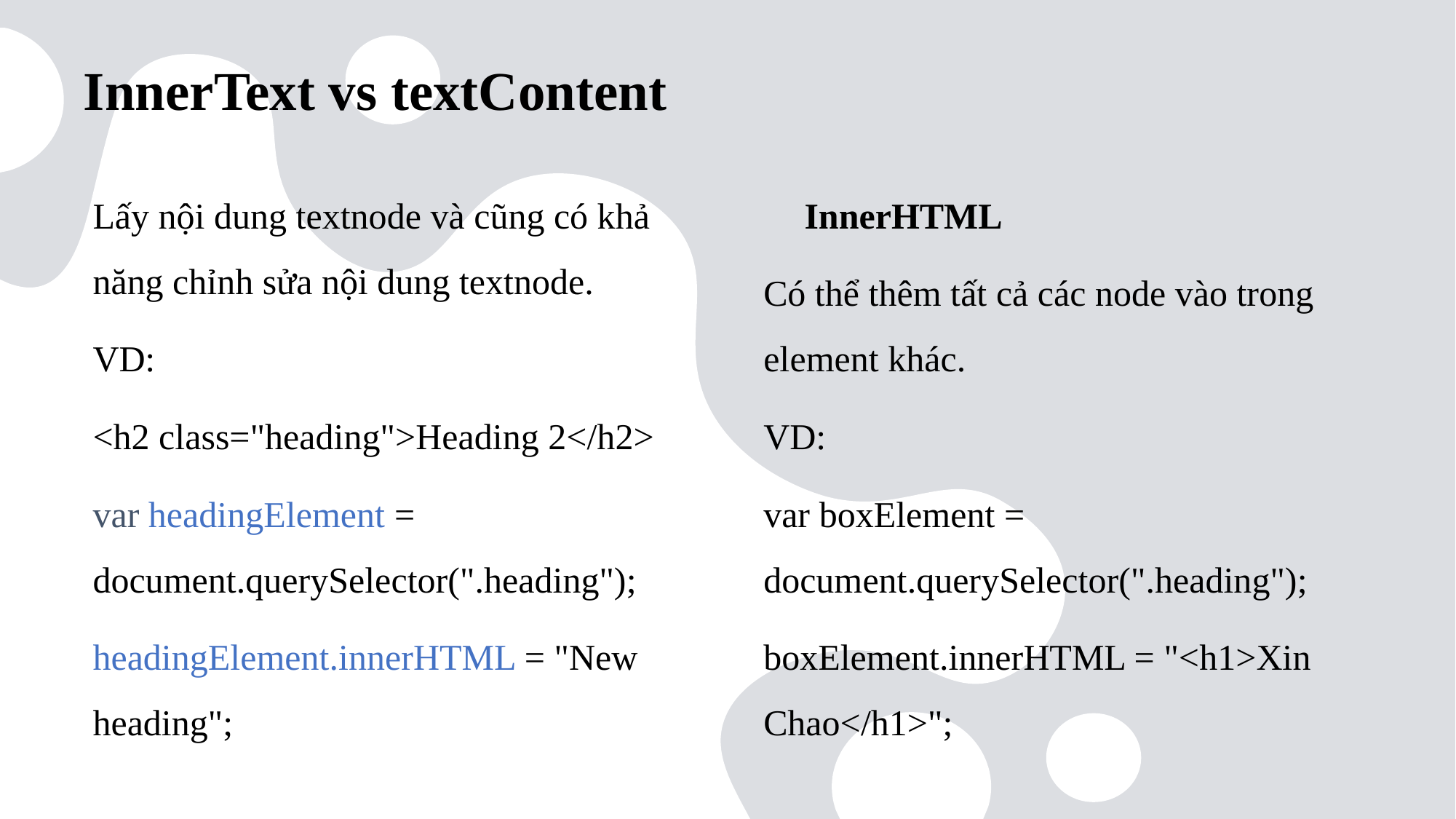

# InnerText vs textContent
Lấy nội dung textnode và cũng có khả năng chỉnh sửa nội dung textnode.
VD:
<h2 class="heading">Heading 2</h2>
var headingElement = document.querySelector(".heading");
headingElement.innerHTML = "New heading";

InnerHTML
Có thể thêm tất cả các node vào trong element khác.
VD:
var boxElement = document.querySelector(".heading");
boxElement.innerHTML = "<h1>Xin Chao</h1>";